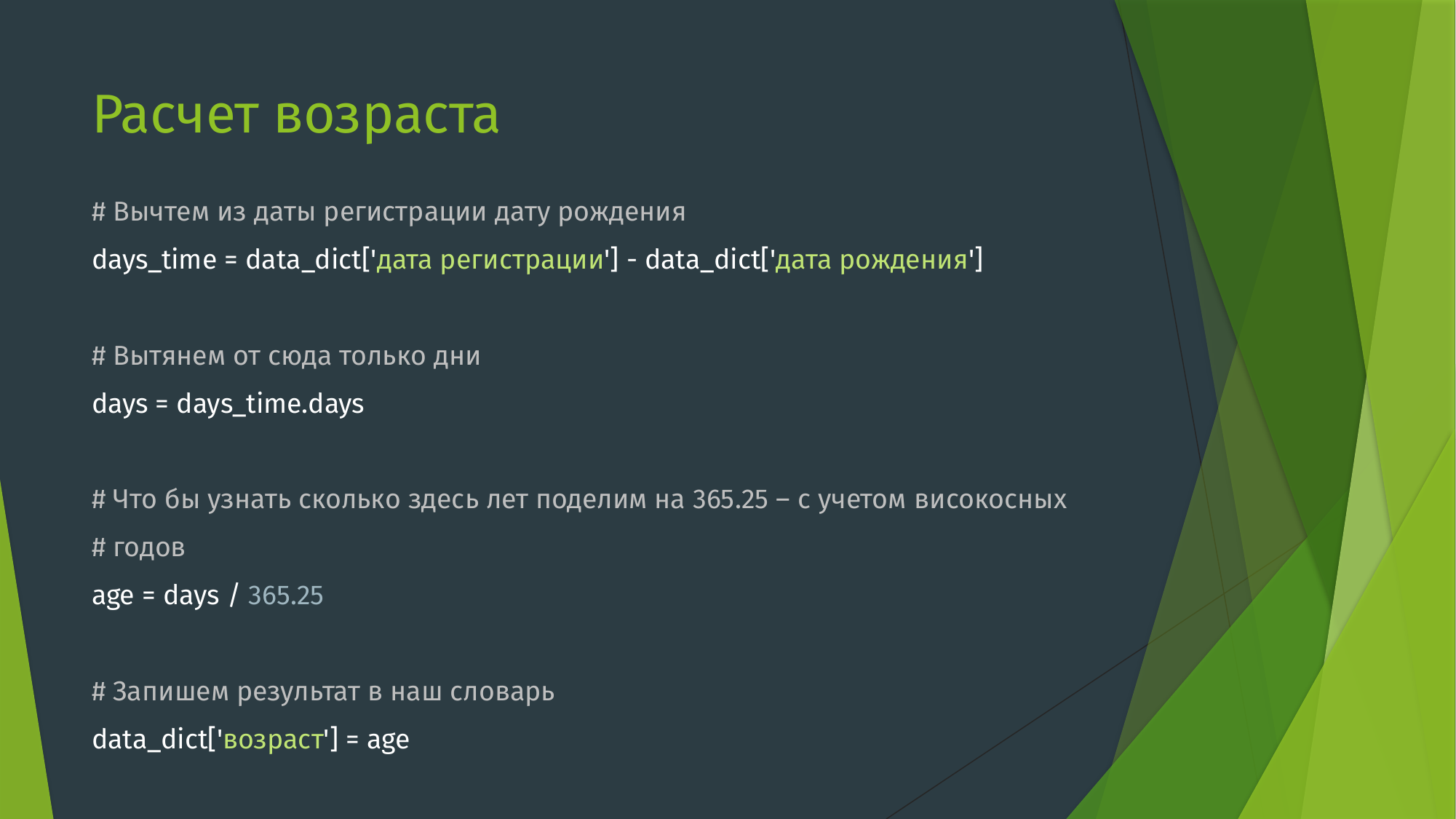

# Расчет возраста
# Вычтем из даты регистрации дату рождения
days_time = data_dict['дата регистрации'] - data_dict['дата рождения']

# Вытянем от сюда только дни
days = days_time.days

# Что бы узнать сколько здесь лет поделим на 365.25 – с учетом високосных
# годов
age = days / 365.25

# Запишем результат в наш словарь
data_dict['возраст'] = age